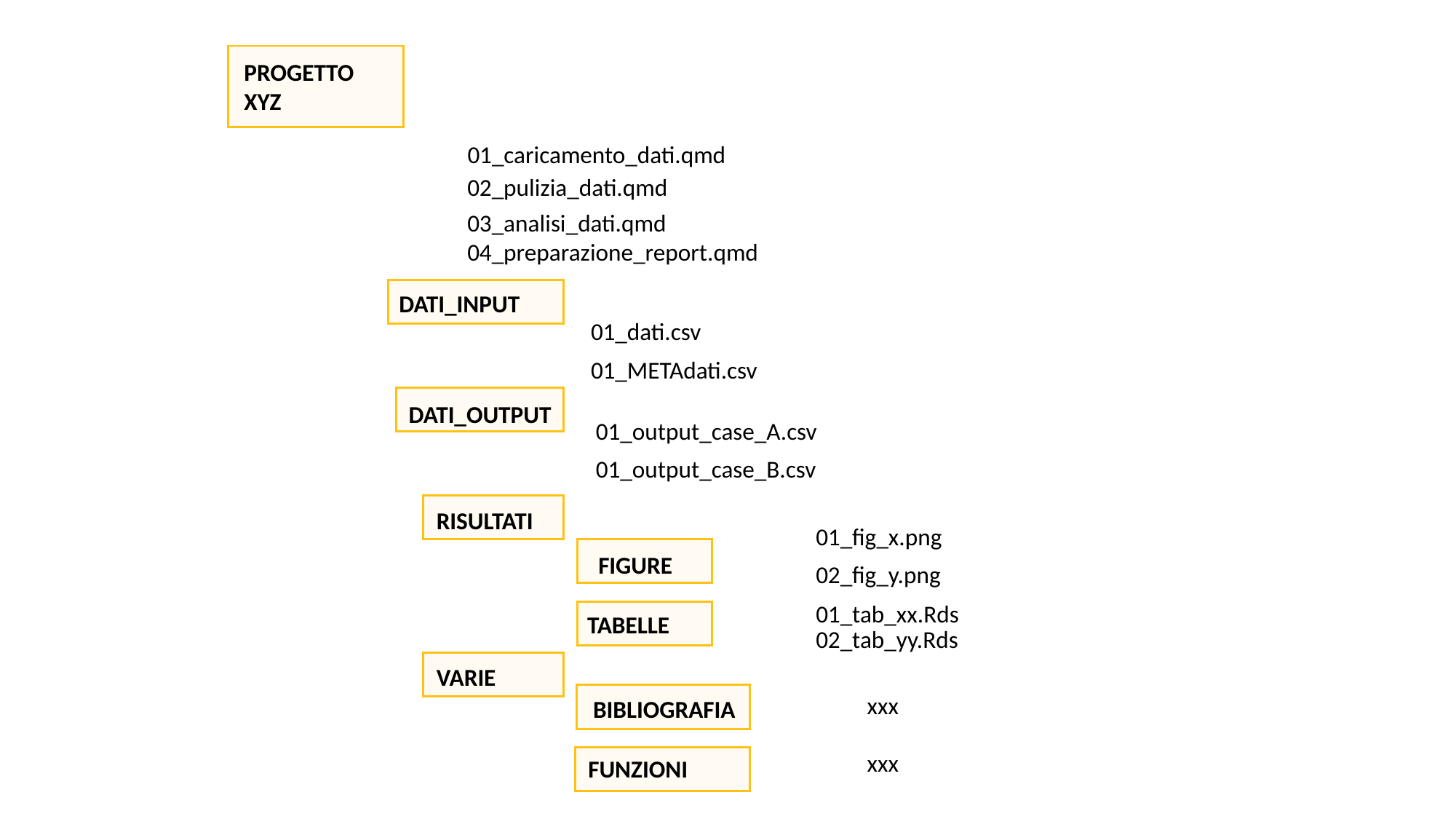

PROGETTO XYZ
01_caricamento_dati.qmd
02_pulizia_dati.qmd
03_analisi_dati.qmd
04_preparazione_report.qmd

DATI_INPUT
01_dati.csv
01_METAdati.csv

DATI_OUTPUT
01_output_case_A.csv
01_output_case_B.csv

RISULTATI
01_fig_x.png

FIGURE
02_fig_y.png
01_tab_xx.Rds

TABELLE
02_tab_yy.Rds

VARIE
xxx

BIBLIOGRAFIA
xxx

FUNZIONI